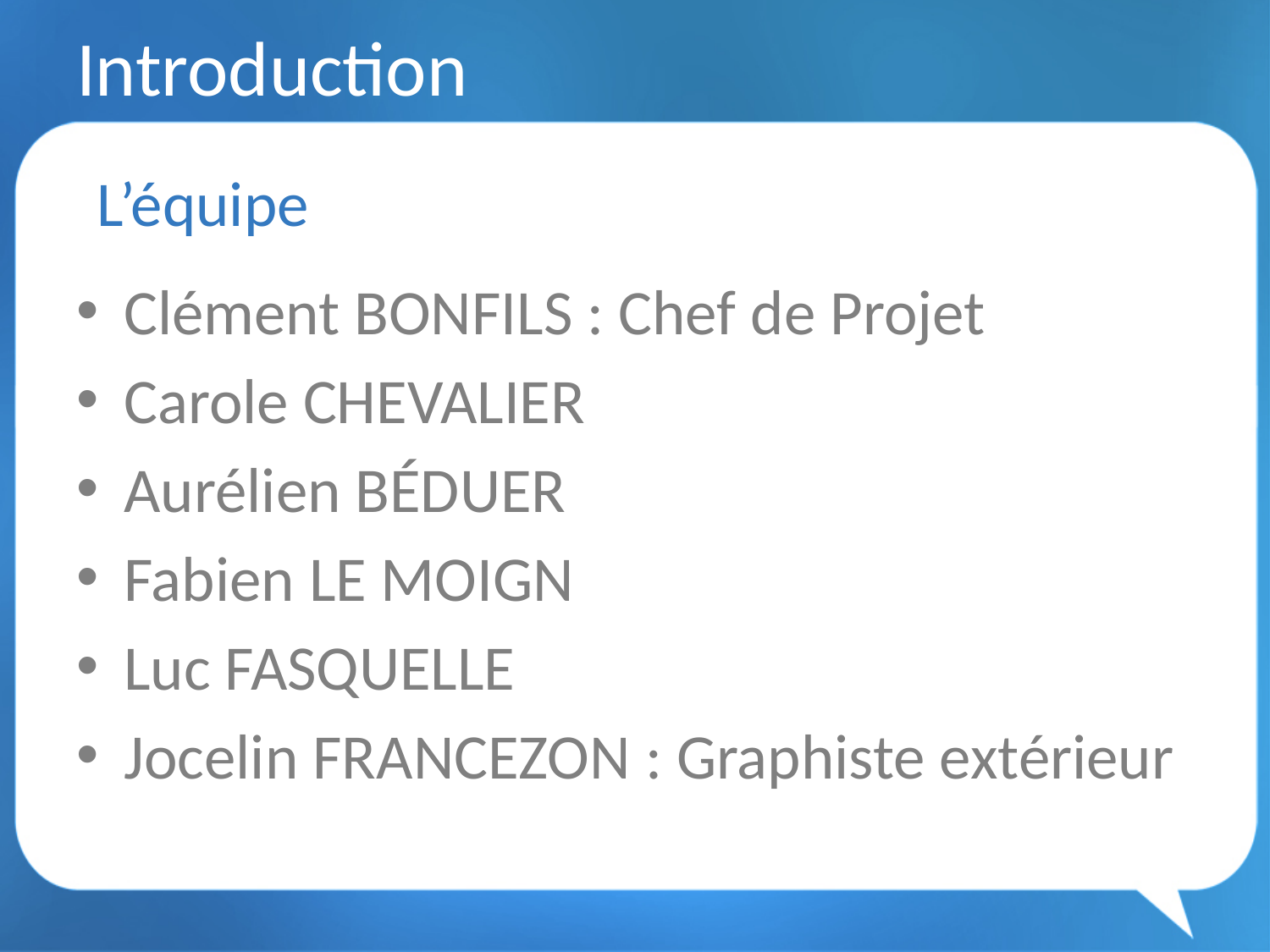

# Introduction
L’équipe
Clément BONFILS : Chef de Projet
Carole CHEVALIER
Aurélien BÉDUER
Fabien LE MOIGN
Luc FASQUELLE
Jocelin FRANCEZON : Graphiste extérieur